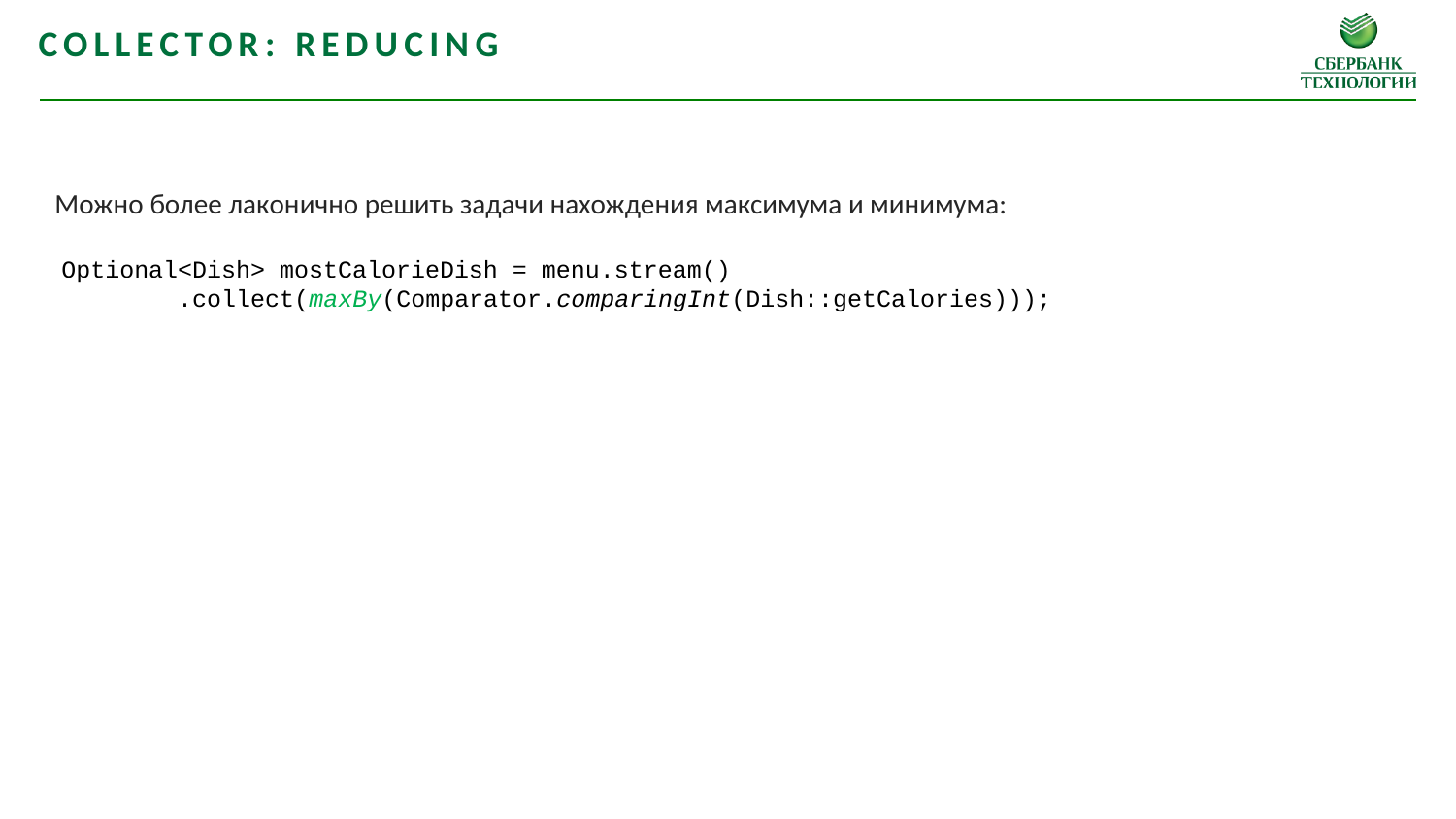

Collector: reducing
Можно более лаконично решить задачи нахождения максимума и минимума:

Optional<Dish> mostCalorieDish = menu.stream()
        .collect(maxBy(Comparator.comparingInt(Dish::getCalories)));